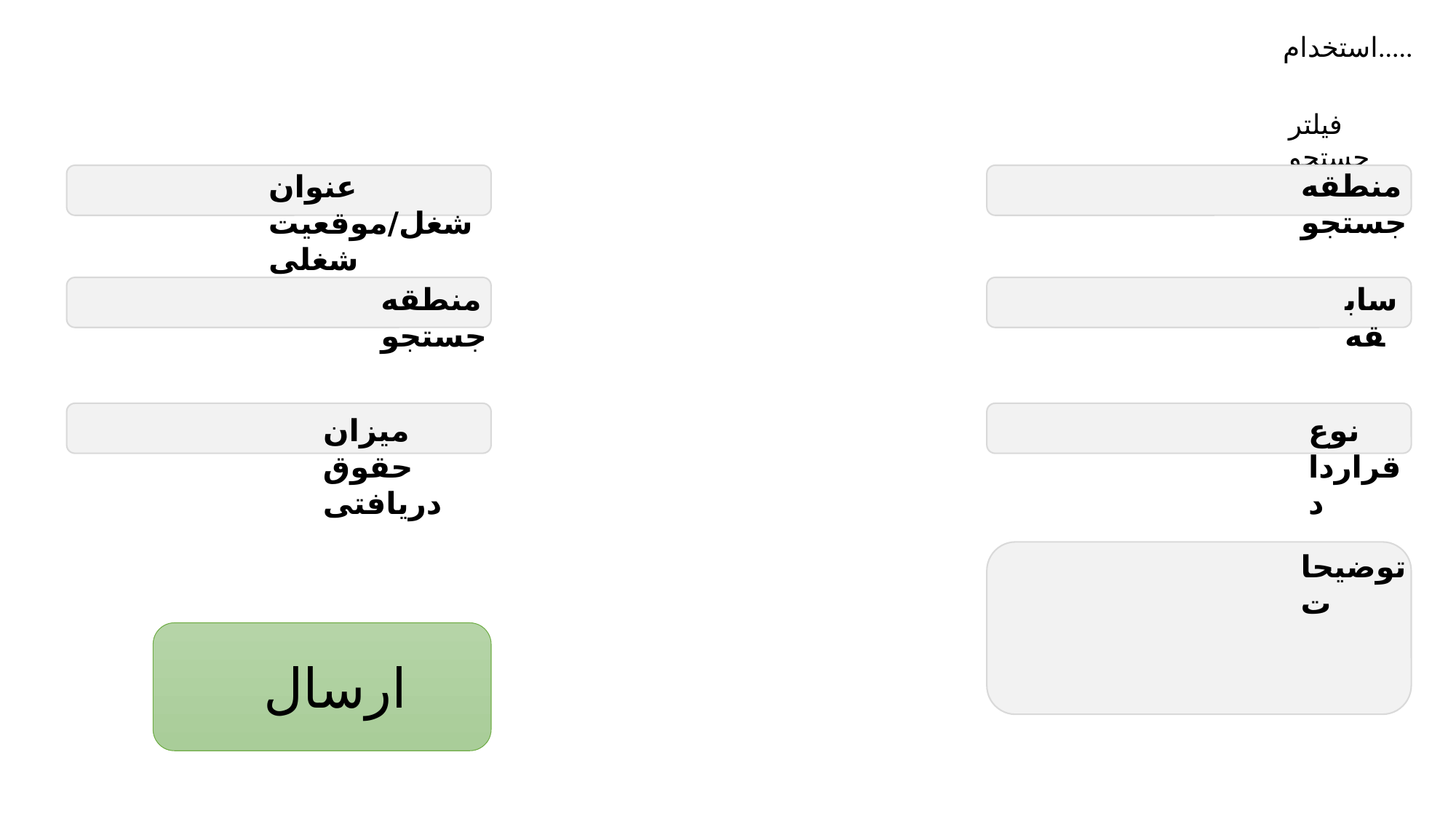

استخدام.....
فیلتر جستجو
عنوان شغل/موقعیت شغلی
منطقه جستجو

منطقه جستجو
سابقه

میزان حقوق دریافتی
نوع قرارداد

توضیحات

ارسال